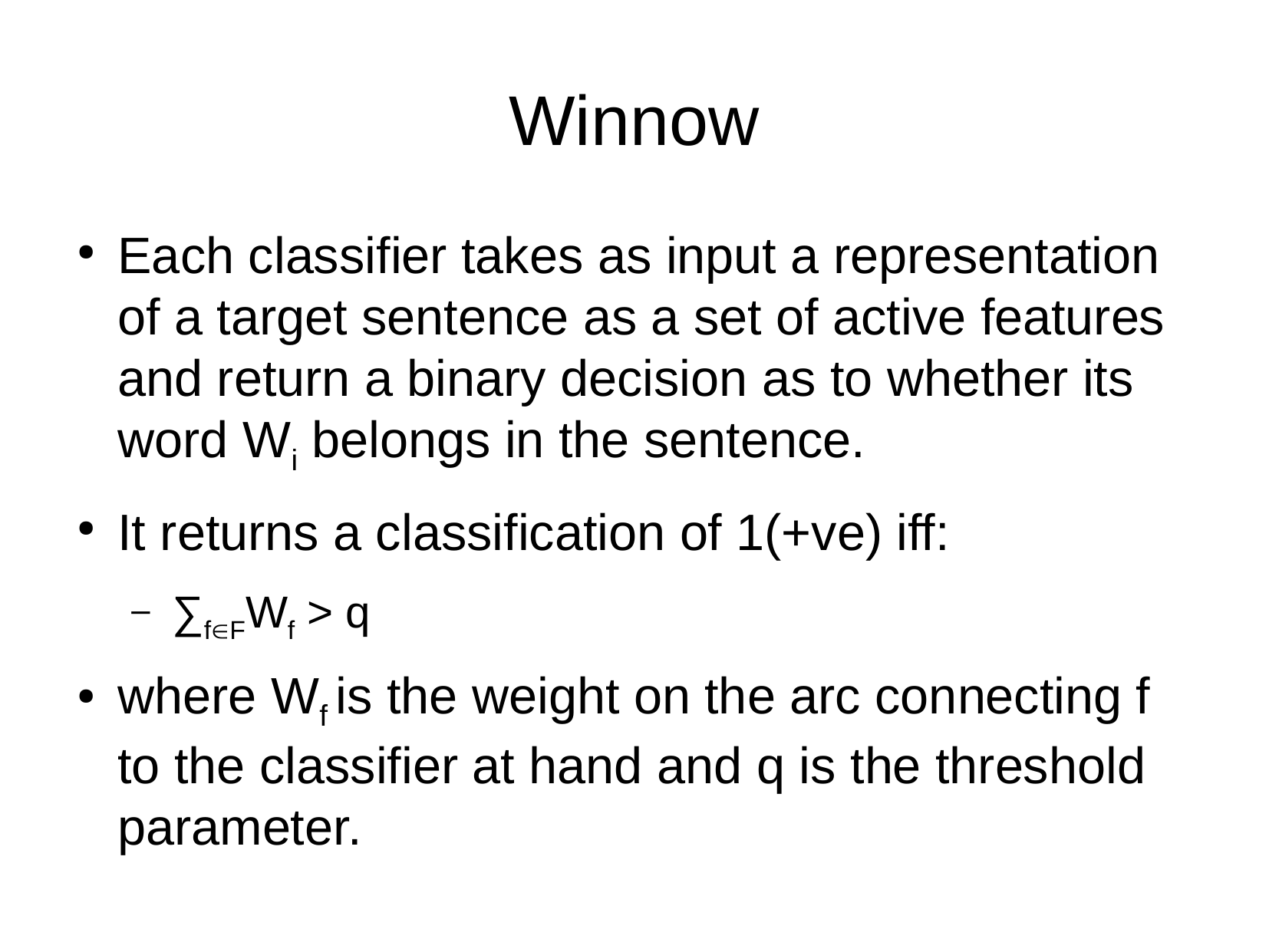

Winnow
Each classifier takes as input a representation of a target sentence as a set of active features and return a binary decision as to whether its word Wi belongs in the sentence.
It returns a classification of 1(+ve) iff:
∑f∈FWf > q
where Wf is the weight on the arc connecting f to the classifier at hand and q is the threshold parameter.